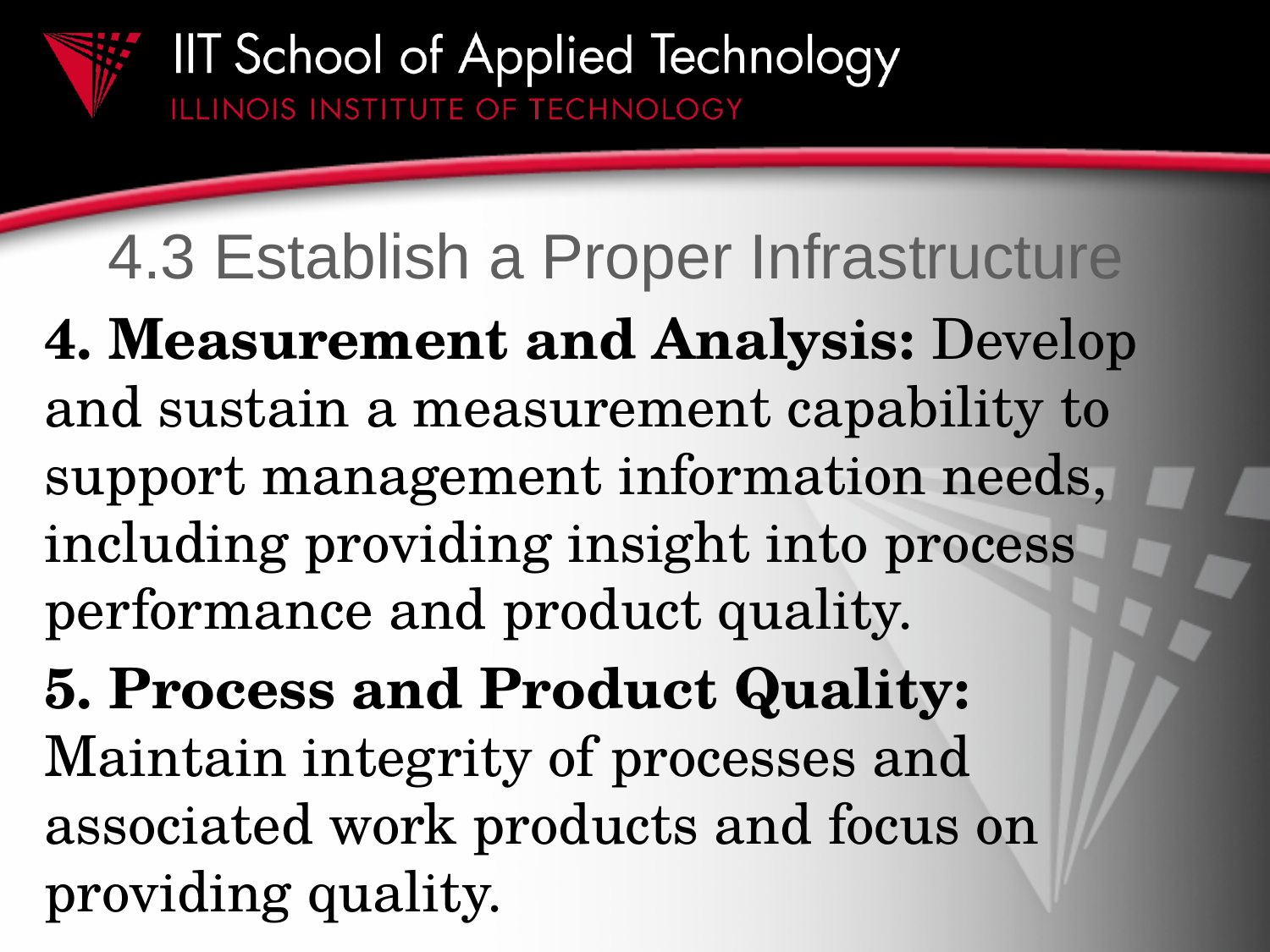

# 4.3 Establish a Proper Infrastructure
4. Measurement and Analysis: Develop and sustain a measurement capability to support management information needs, including providing insight into process performance and product quality.
5. Process and Product Quality: Maintain integrity of processes and associated work products and focus on providing quality.